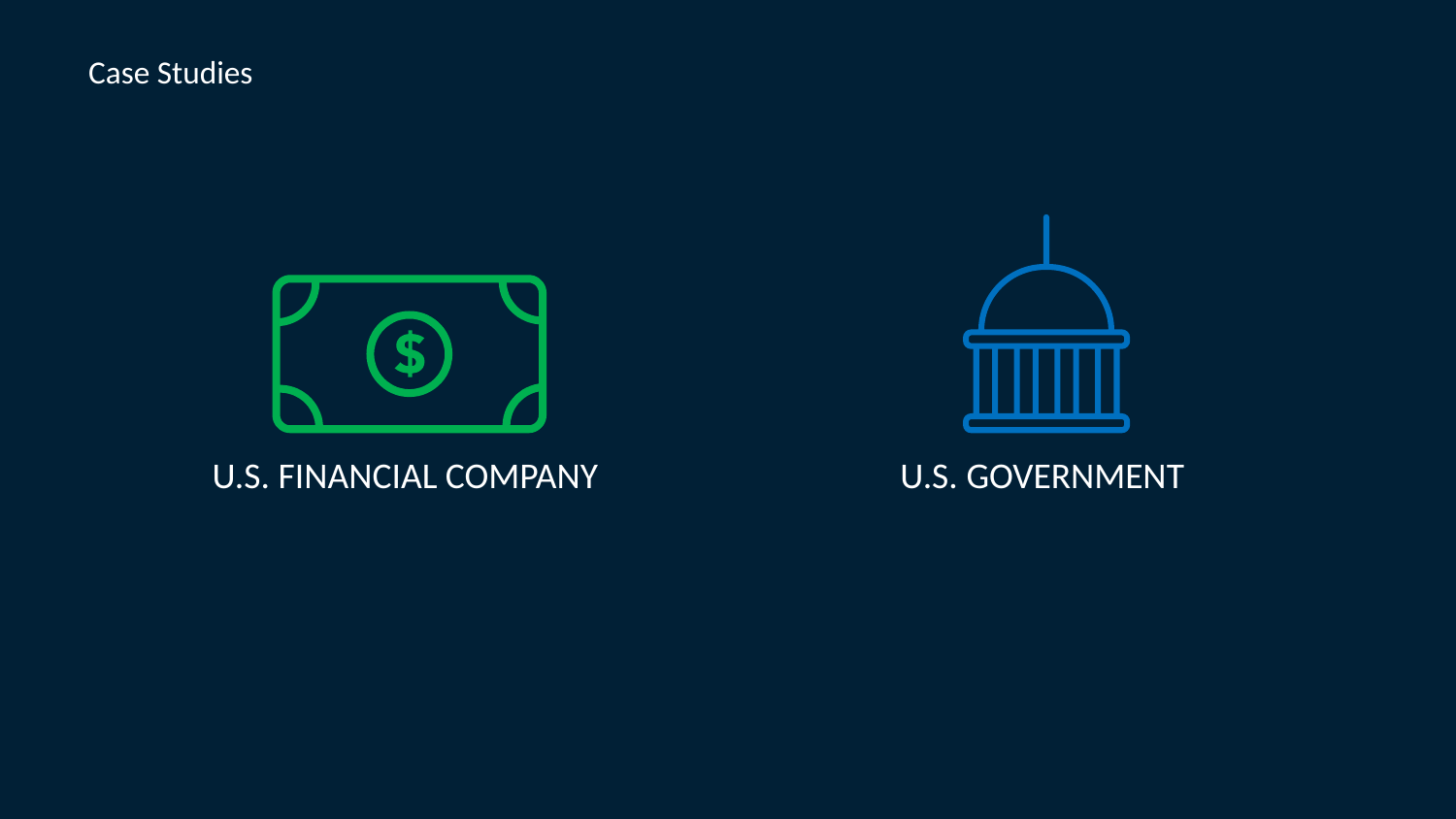

Case Studies

U.S. GOVERNMENT
U.S. FINANCIAL COMPANY